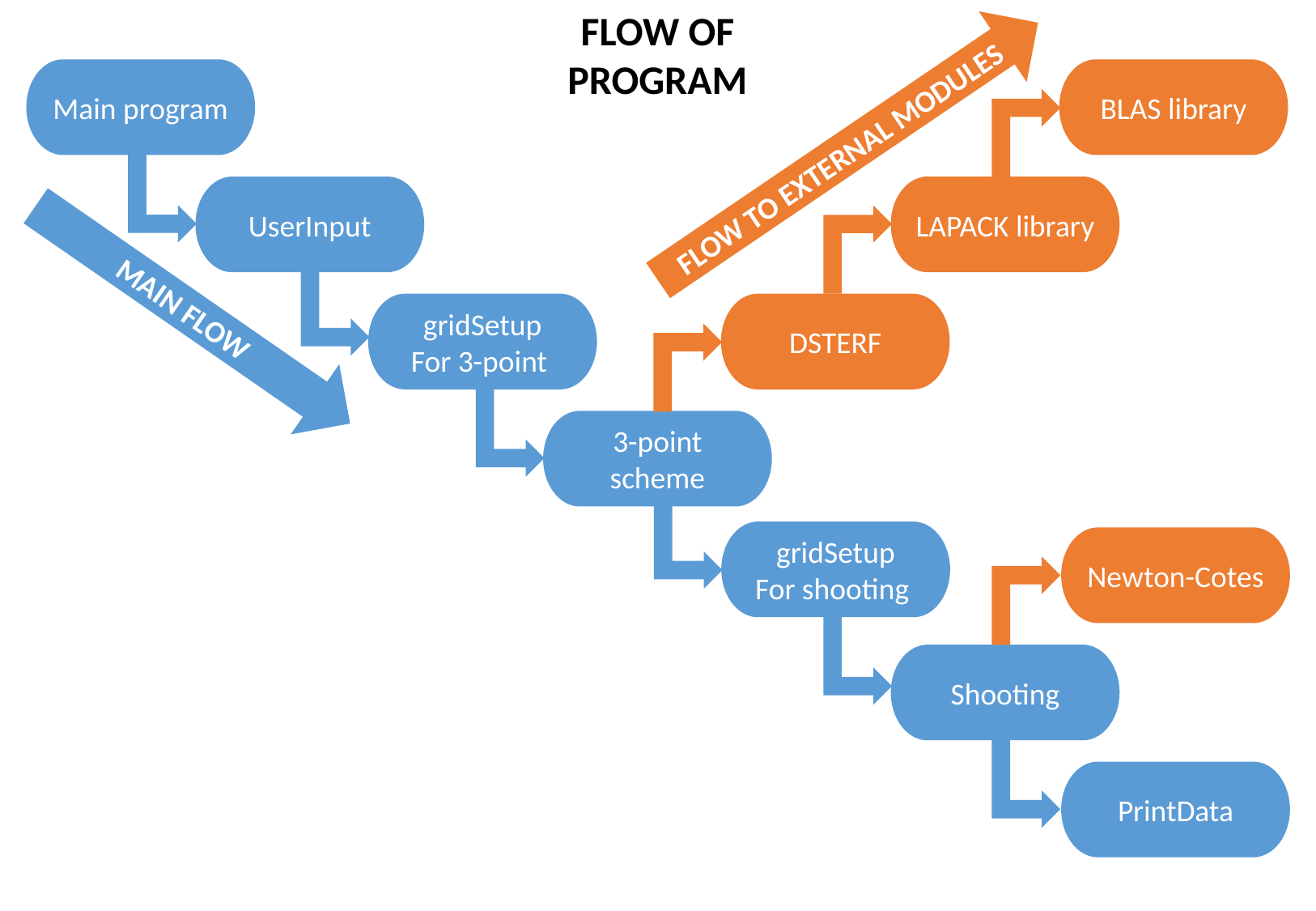

FLOW OF PROGRAM
Main program
BLAS library

FLOW TO EXTERNAL MODULES

UserInput
LAPACK library

MAIN FLOW

DSTERF
gridSetup
For 3-point

3-point scheme

gridSetup
For shooting
Newton-Cotes

Shooting

PrintData